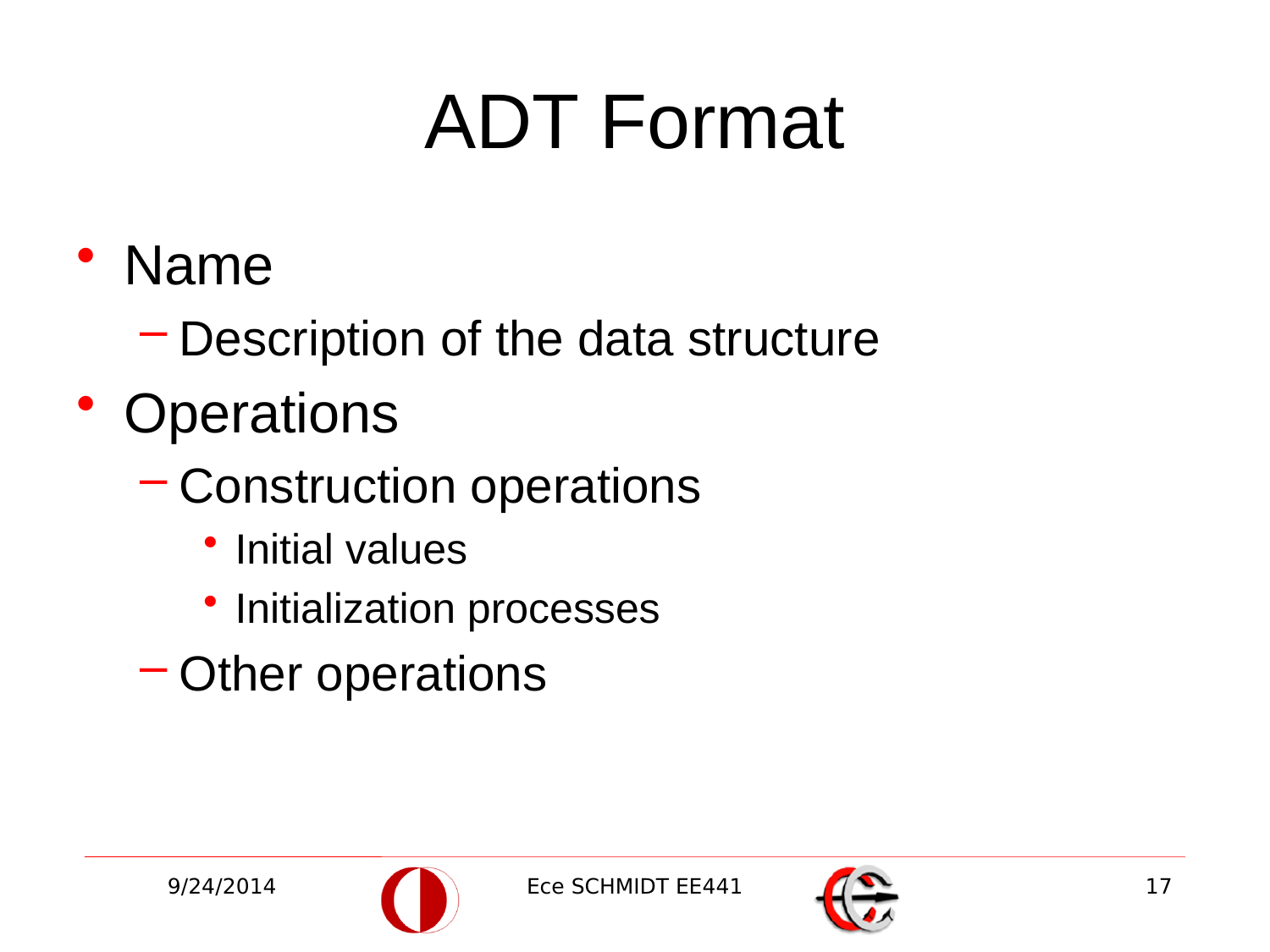

# ADT Format
Name
Description of the data structure
Operations
Construction operations
Initial values
Initialization processes
Other operations

9/24/2014
Ece SCHMIDT EE441
17